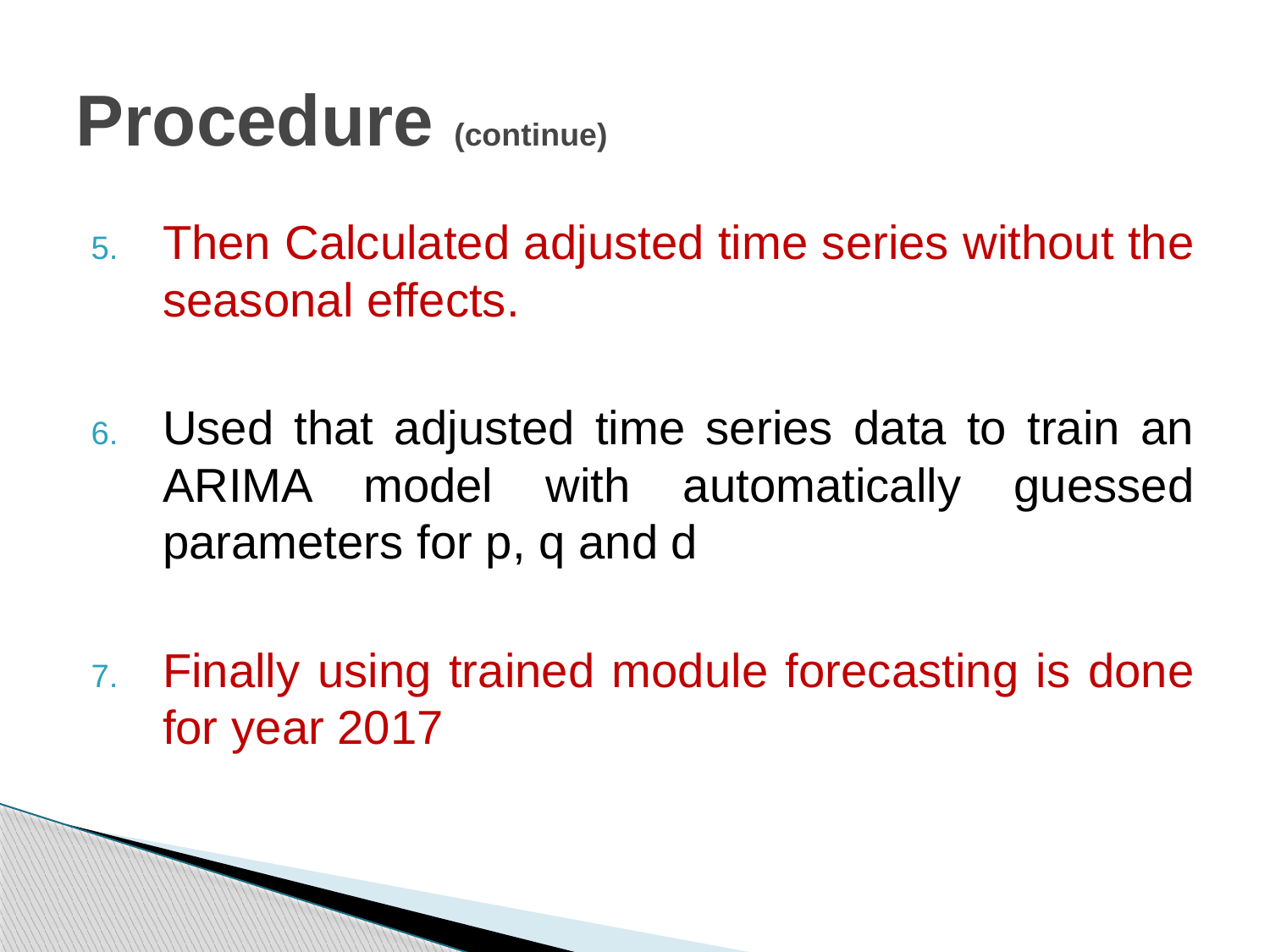

# Procedure (continue)
Then Calculated adjusted time series without the seasonal effects.

Used that adjusted time series data to train an ARIMA model with automatically guessed parameters for p, q and d

Finally using trained module forecasting is done for year 2017